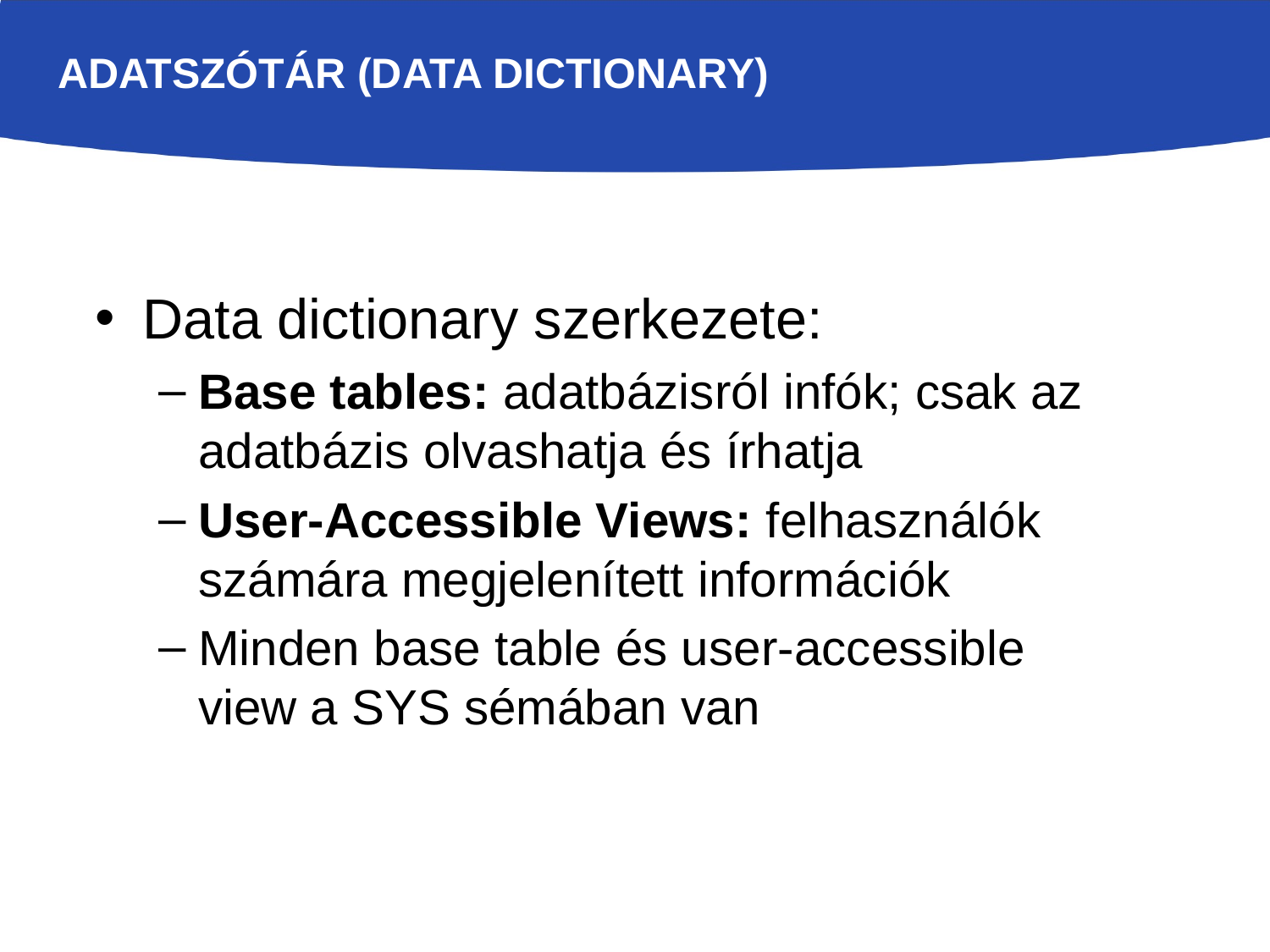

# Adatszótár (Data Dictionary)
Data dictionary szerkezete:
Base tables: adatbázisról infók; csak az adatbázis olvashatja és írhatja
User-Accessible Views: felhasználók számára megjelenített információk
Minden base table és user-accessible view a SYS sémában van